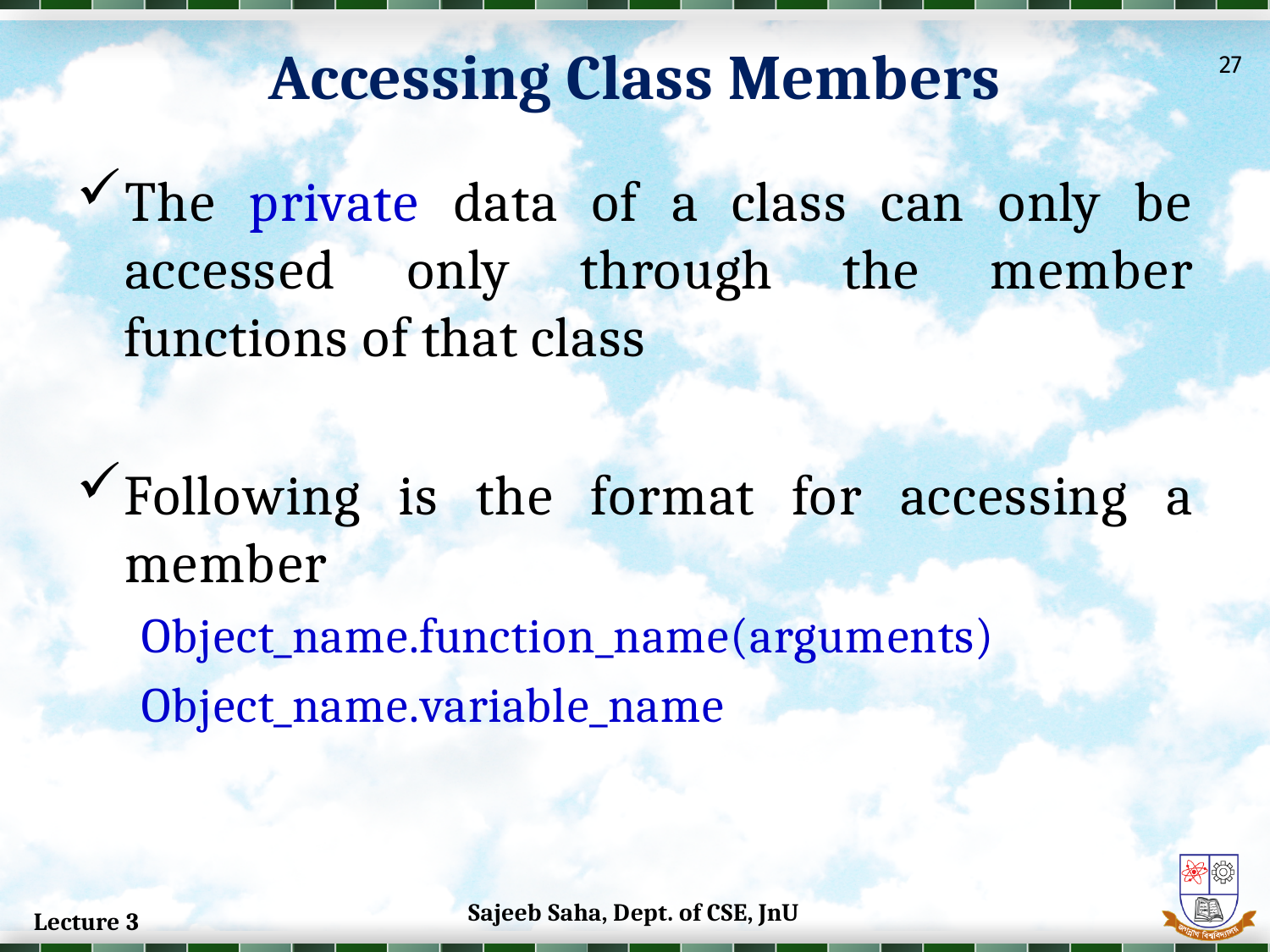

Accessing Class Members
27
The private data of a class can only be accessed only through the member functions of that class

Following is the format for accessing a member
Object_name.function_name(arguments)
Object_name.variable_name

Sajeeb Saha, Dept. of CSE, JnU